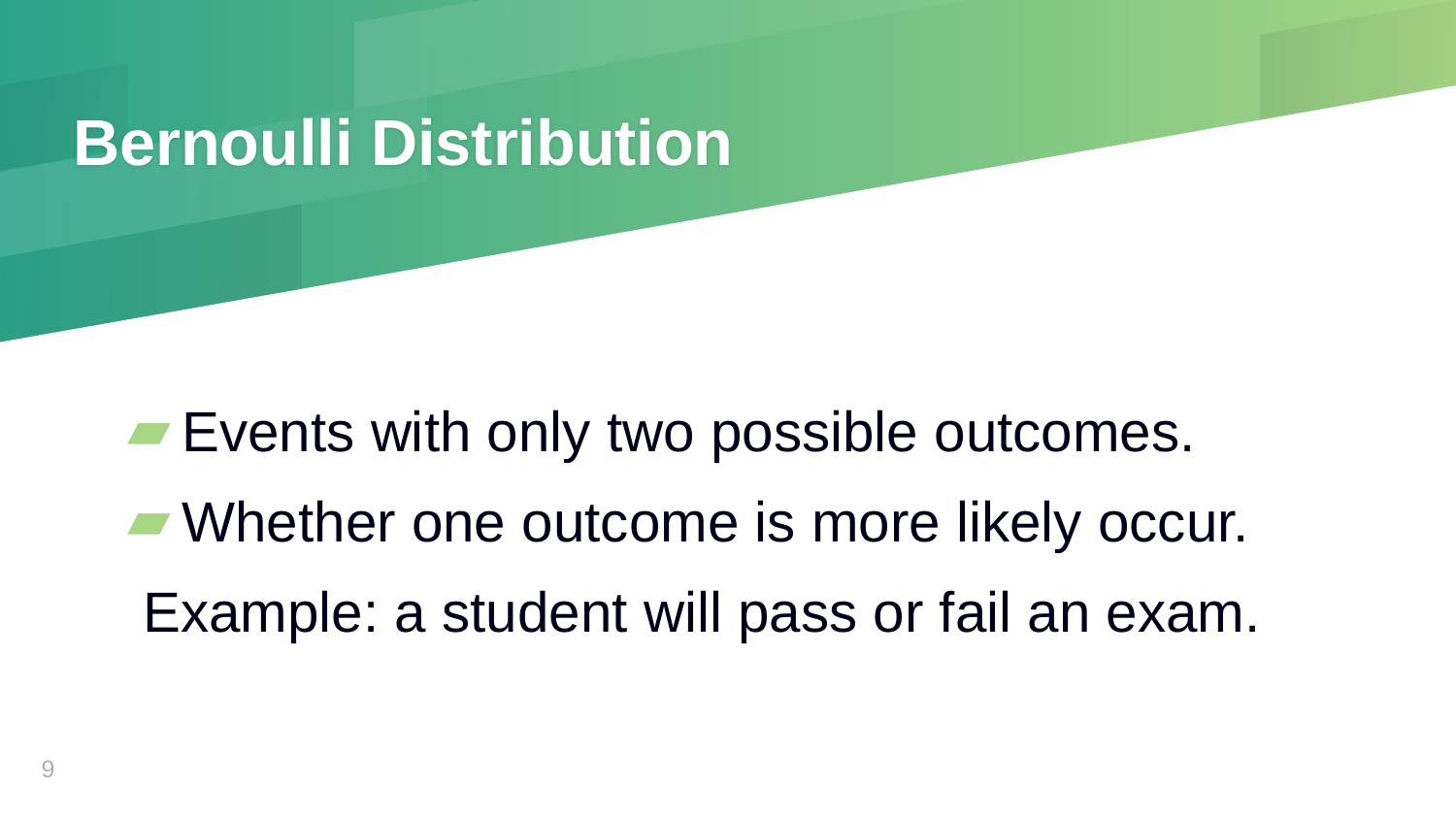

# Bernoulli Distribution
Events with only two possible outcomes.
Whether one outcome is more likely occur.
 Example: a student will pass or fail an exam.

9